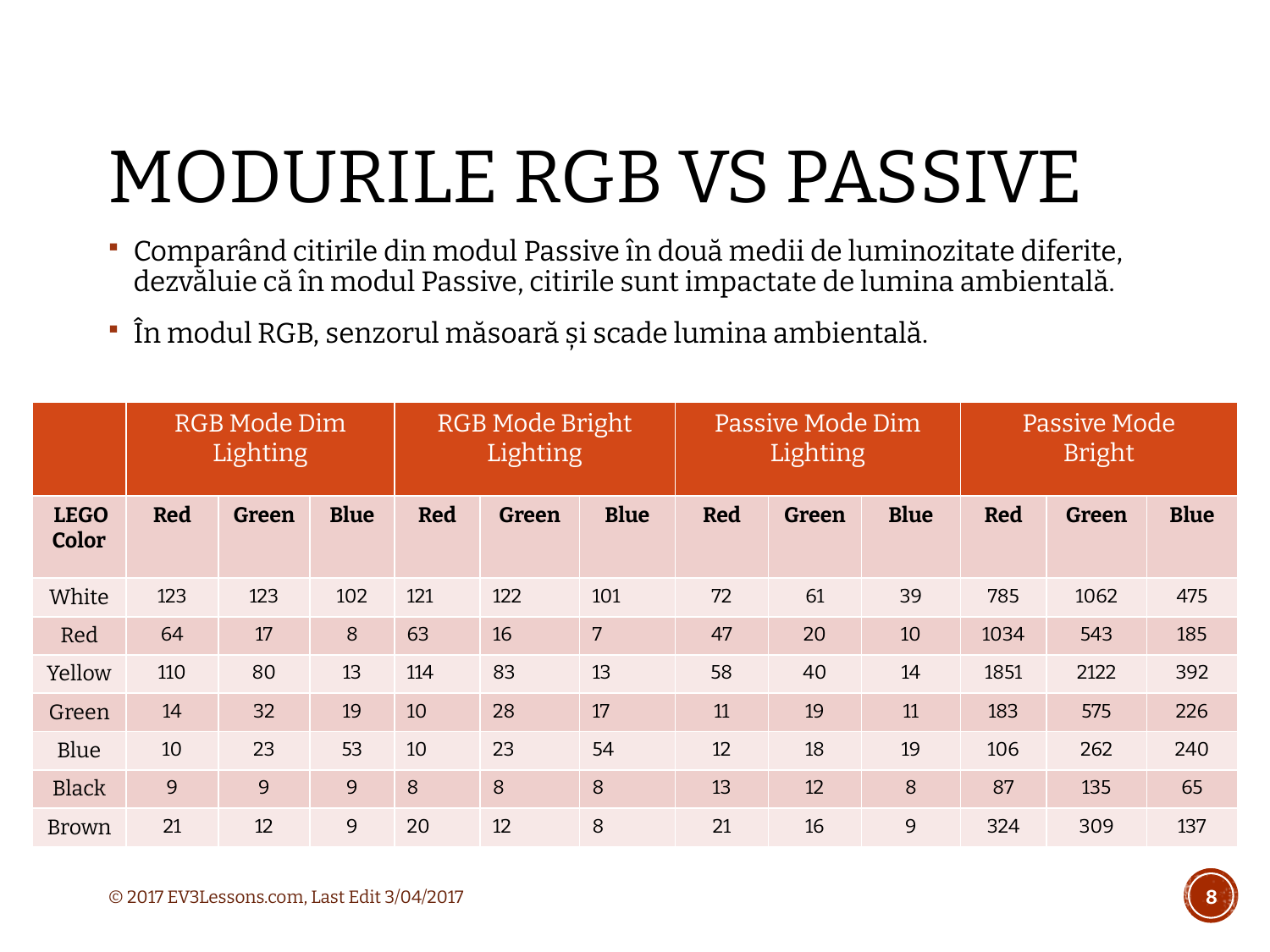

# Modurile RGB Vs Passive
Comparând citirile din modul Passive în două medii de luminozitate diferite, dezvăluie că în modul Passive, citirile sunt impactate de lumina ambientală.
În modul RGB, senzorul măsoară și scade lumina ambientală.
|  | RGB Mode Dim Lighting |  |  | RGB Mode Bright Lighting |  |  | Passive Mode Dim Lighting |  |  | Passive Mode Bright |  |  |
| --- | --- | --- | --- | --- | --- | --- | --- | --- | --- | --- | --- | --- |
| LEGO Color | Red | Green | Blue | Red | Green | Blue | Red | Green | Blue | Red | Green | Blue |
| White | 123 | 123 | 102 | 121 | 122 | 101 | 72 | 61 | 39 | 785 | 1062 | 475 |
| Red | 64 | 17 | 8 | 63 | 16 | 7 | 47 | 20 | 10 | 1034 | 543 | 185 |
| Yellow | 110 | 80 | 13 | 114 | 83 | 13 | 58 | 40 | 14 | 1851 | 2122 | 392 |
| Green | 14 | 32 | 19 | 10 | 28 | 17 | 11 | 19 | 11 | 183 | 575 | 226 |
| Blue | 10 | 23 | 53 | 10 | 23 | 54 | 12 | 18 | 19 | 106 | 262 | 240 |
| Black | 9 | 9 | 9 | 8 | 8 | 8 | 13 | 12 | 8 | 87 | 135 | 65 |
| Brown | 21 | 12 | 9 | 20 | 12 | 8 | 21 | 16 | 9 | 324 | 309 | 137 |
© 2017 EV3Lessons.com, Last Edit 3/04/2017
8